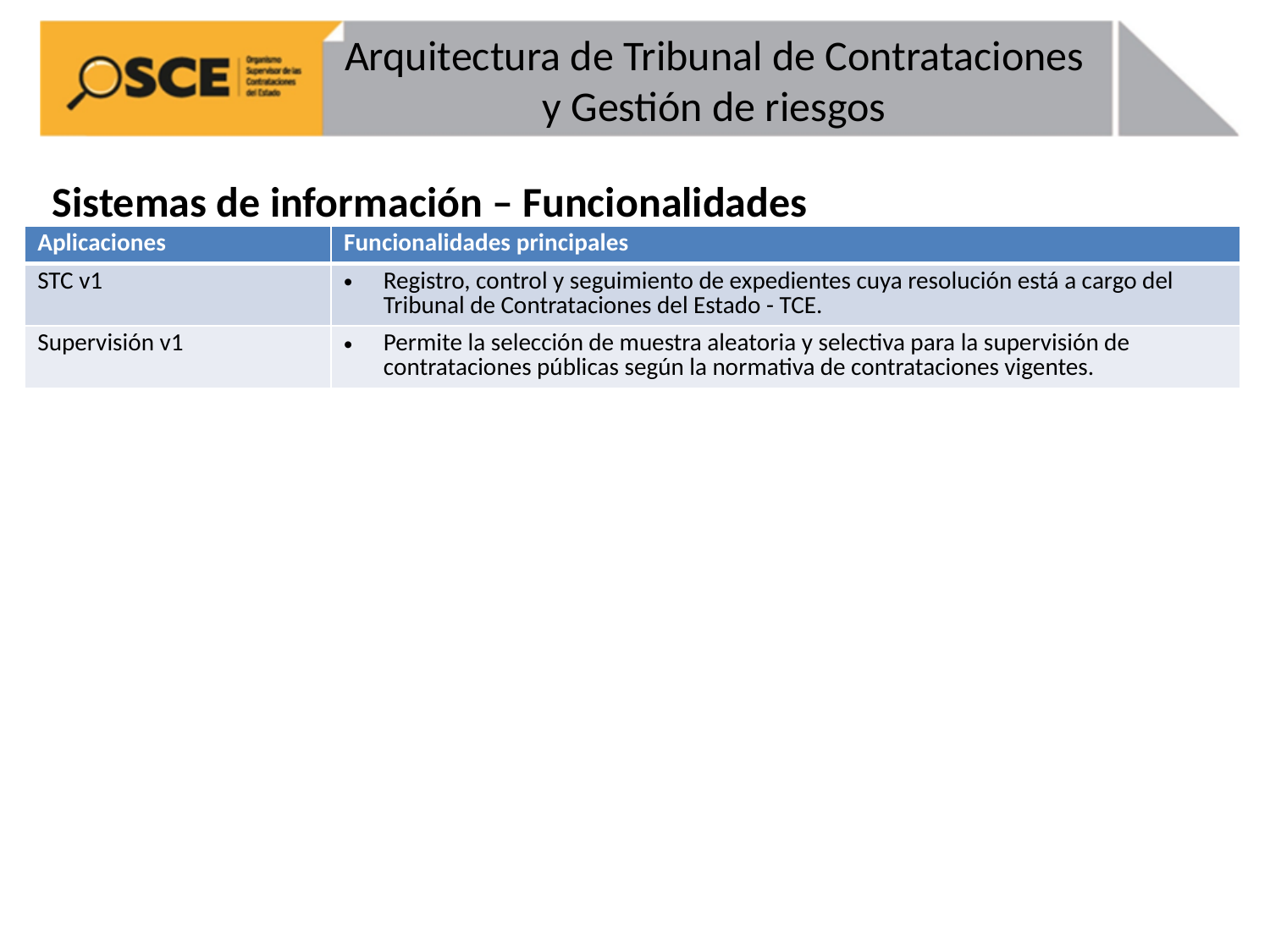

# Arquitectura de Tribunal de Contrataciones y Gestión de riesgos
Sistemas de información – Funcionalidades
| Aplicaciones | Funcionalidades principales |
| --- | --- |
| STC v1 | Registro, control y seguimiento de expedientes cuya resolución está a cargo del Tribunal de Contrataciones del Estado - TCE. |
| Supervisión v1 | Permite la selección de muestra aleatoria y selectiva para la supervisión de contrataciones públicas según la normativa de contrataciones vigentes. |